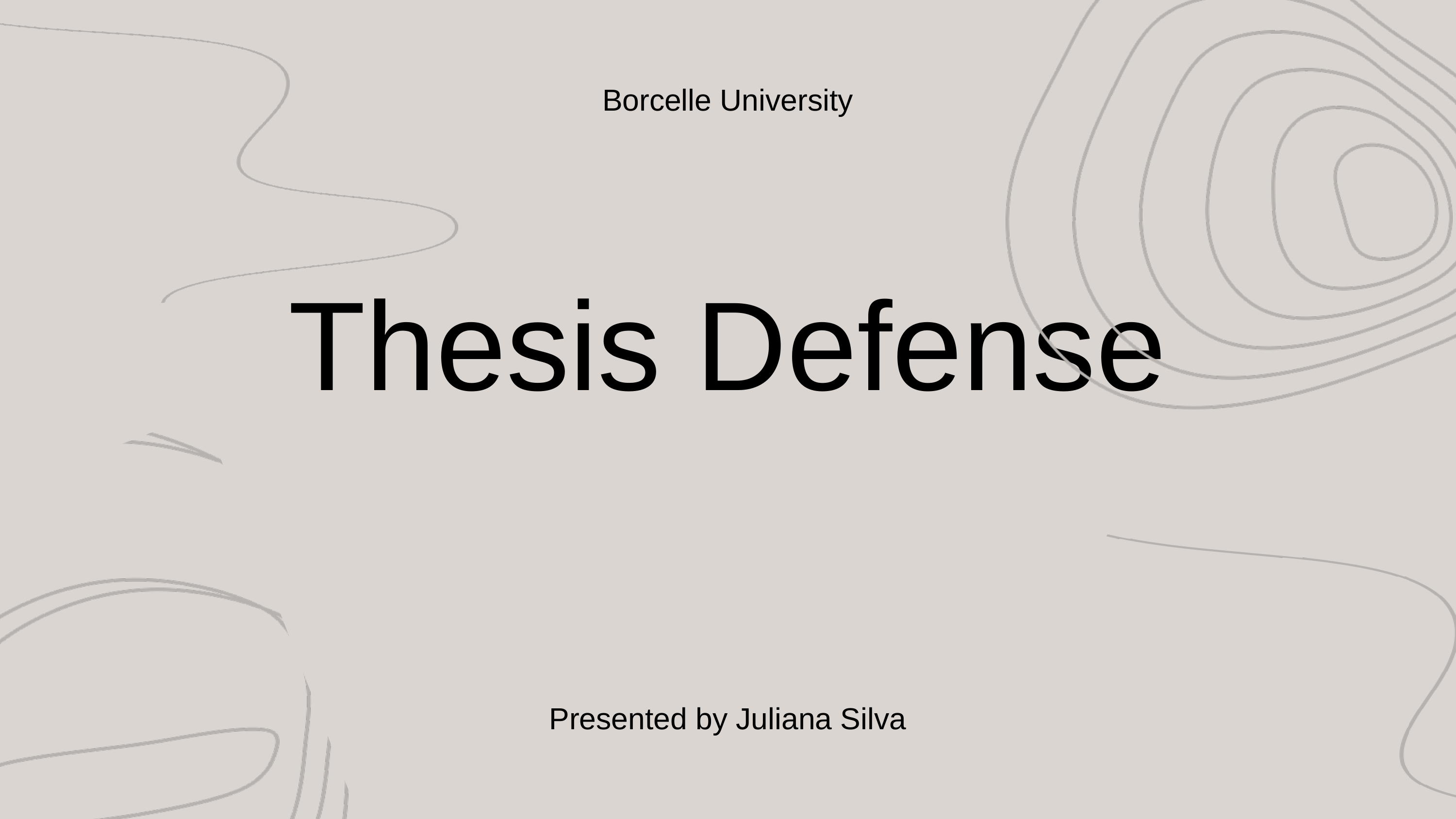

Borcelle University
Thesis Defense

Presented by Juliana Silva